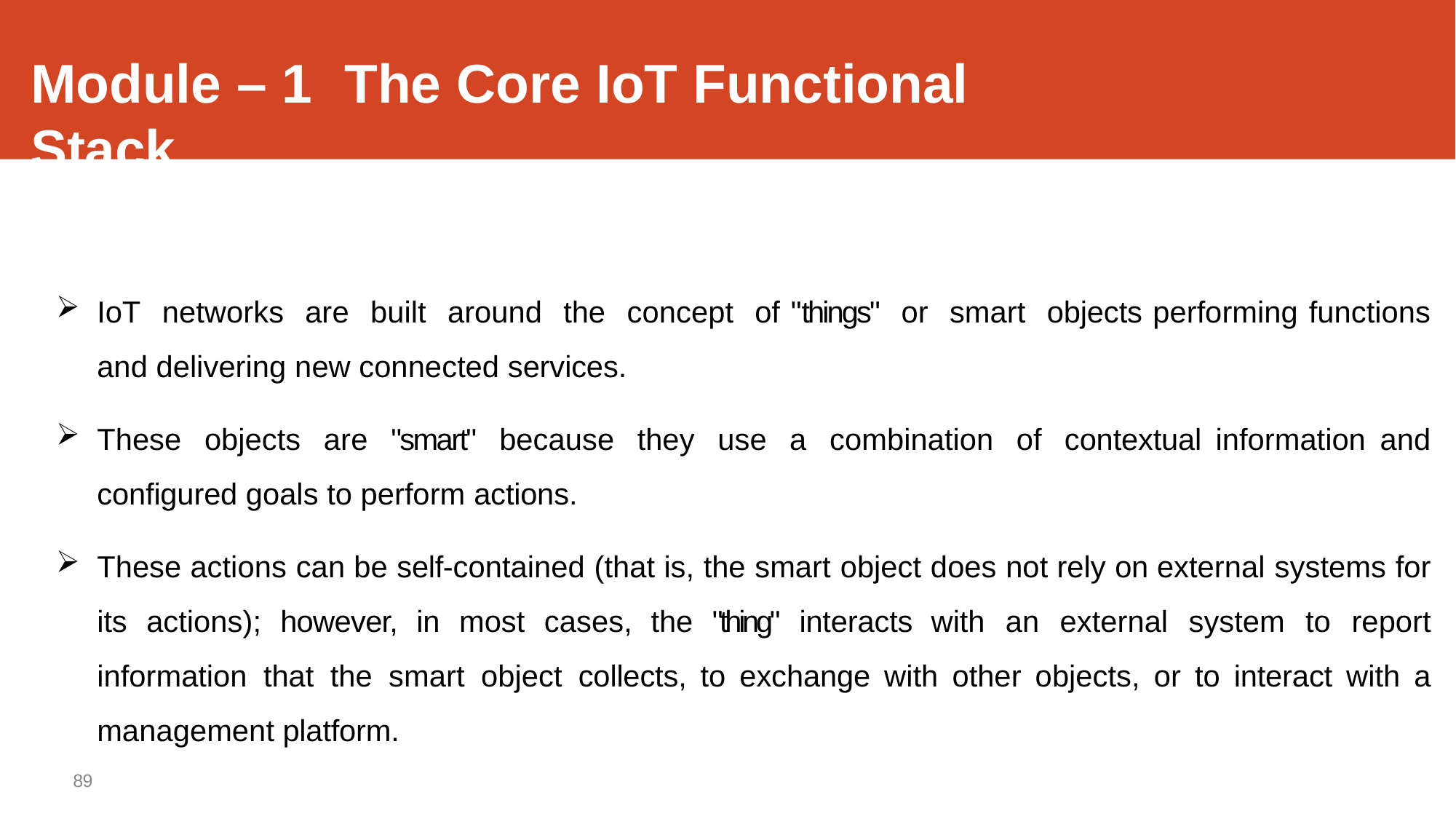

# Module – 1	The Core IoT Functional Stack
IoT  networks  are  built  around  the  concept  of "things"  or  smart  objects performing functions and delivering new connected services.
These objects are "smart" because they use a combination of contextual information and configured goals to perform actions.
These actions can be self-contained (that is, the smart object does not rely on external systems for its actions); however, in most cases, the "thing" interacts with an external system to report information that the smart object collects, to exchange with other objects, or to interact with a management platform.
89